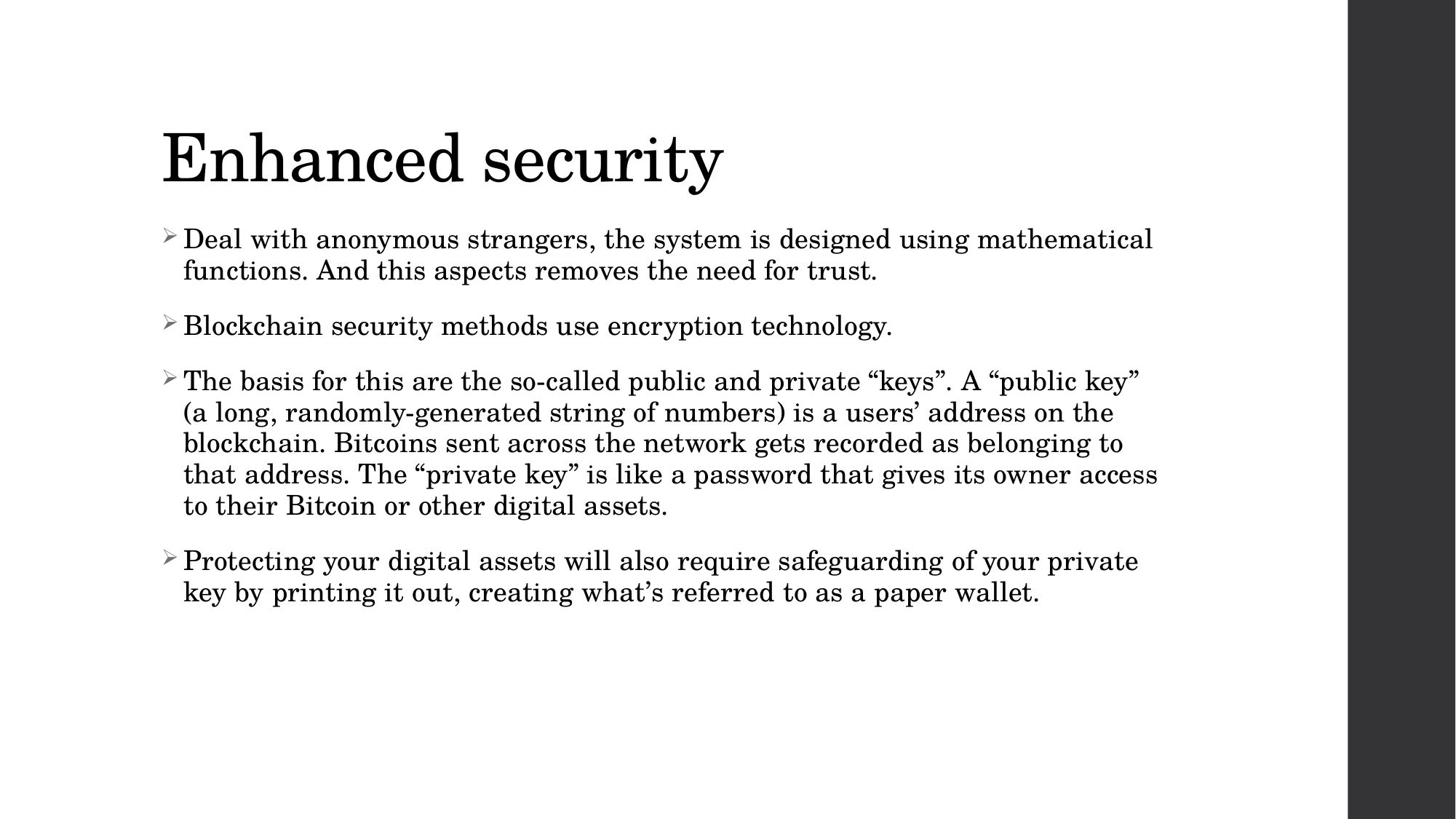

# Enhanced security
Deal with anonymous strangers, the system is designed using mathematical functions. And this aspects removes the need for trust.
Blockchain security methods use encryption technology.
The basis for this are the so-called public and private “keys”. A “public key” (a long, randomly-generated string of numbers) is a users’ address on the blockchain. Bitcoins sent across the network gets recorded as belonging to that address. The “private key” is like a password that gives its owner access to their Bitcoin or other digital assets.
Protecting your digital assets will also require safeguarding of your private key by printing it out, creating what’s referred to as a paper wallet.